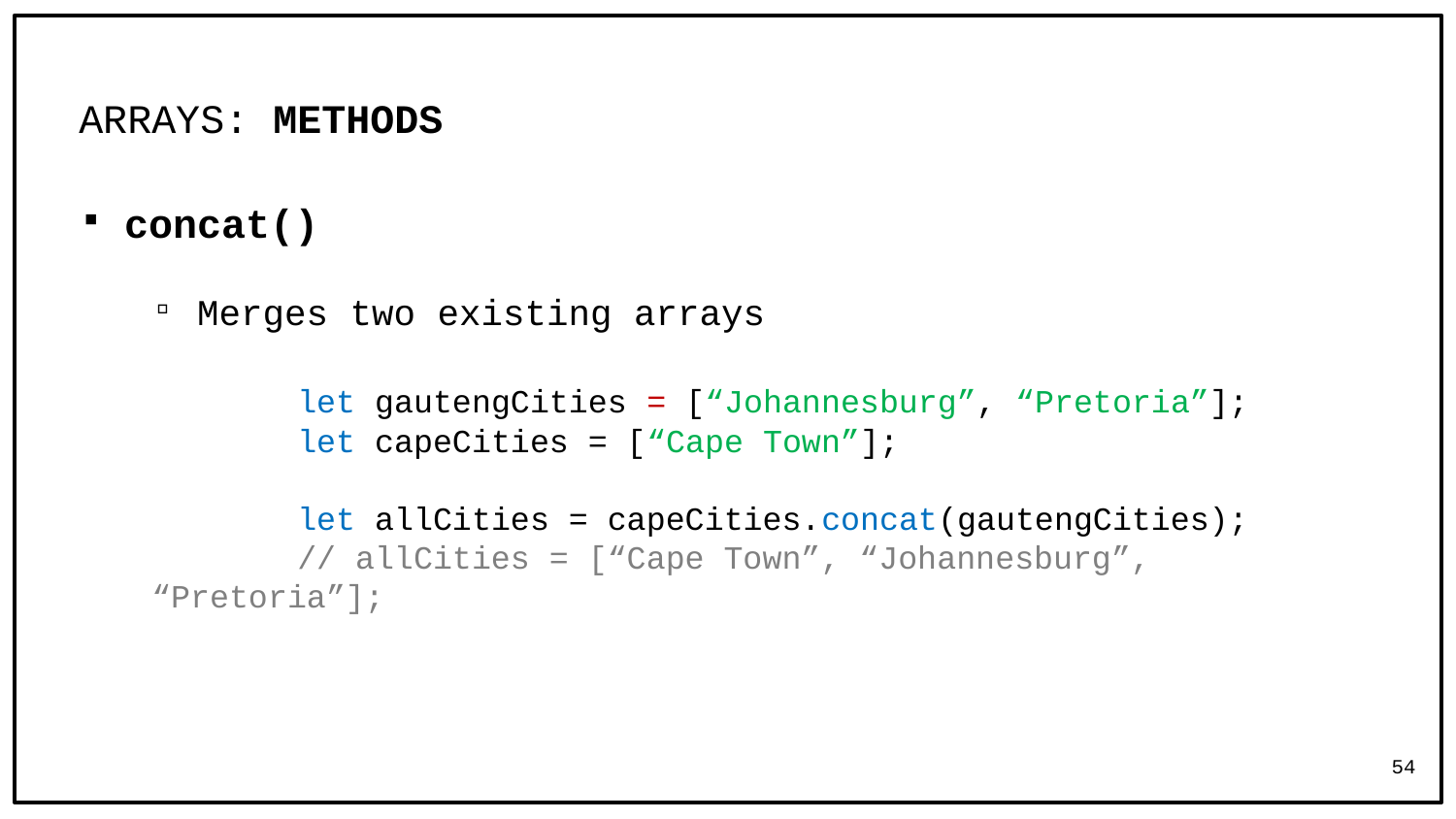

# ARRAYS: METHODS
concat()
Merges two existing arrays
	let gautengCities = [“Johannesburg”, “Pretoria”];
	let capeCities = [“Cape Town”];
	let allCities = capeCities.concat(gautengCities);
	// allCities = [“Cape Town”, “Johannesburg”, “Pretoria”];
54